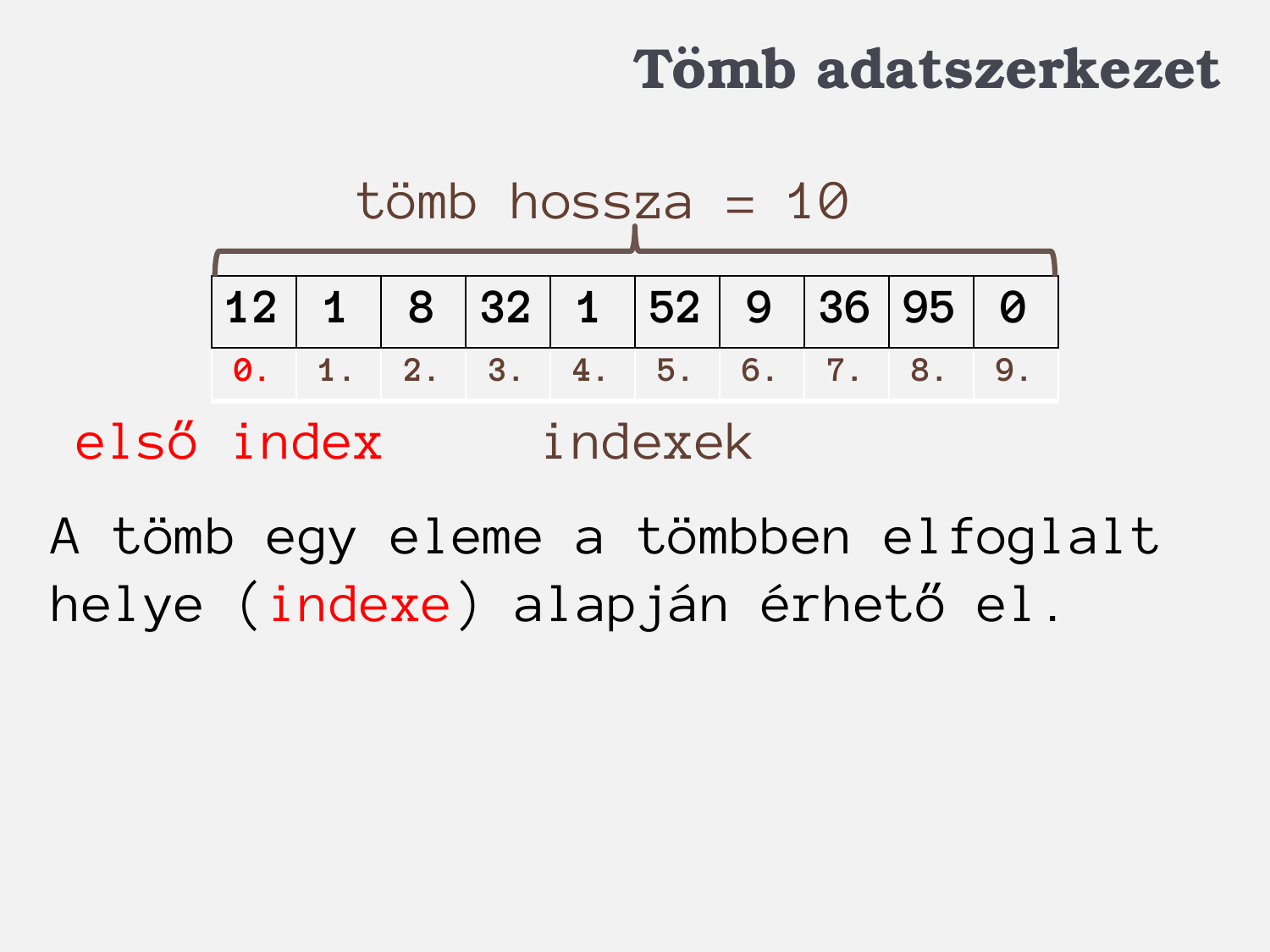

# Tömb adatszerkezet

tömb hossza = 10

| 12 | 1 | 8 | 32 | 1 | 52 | 9 | 36 | 95 | 0 |
| --- | --- | --- | --- | --- | --- | --- | --- | --- | --- |
| 0. | 1. | 2. | 3. | 4. | 5. | 6. | 7. | 8. | 9. |
| --- | --- | --- | --- | --- | --- | --- | --- | --- | --- |
első index
indexek
A tömb egy eleme a tömbben elfoglalt helye (indexe) alapján érhető el.